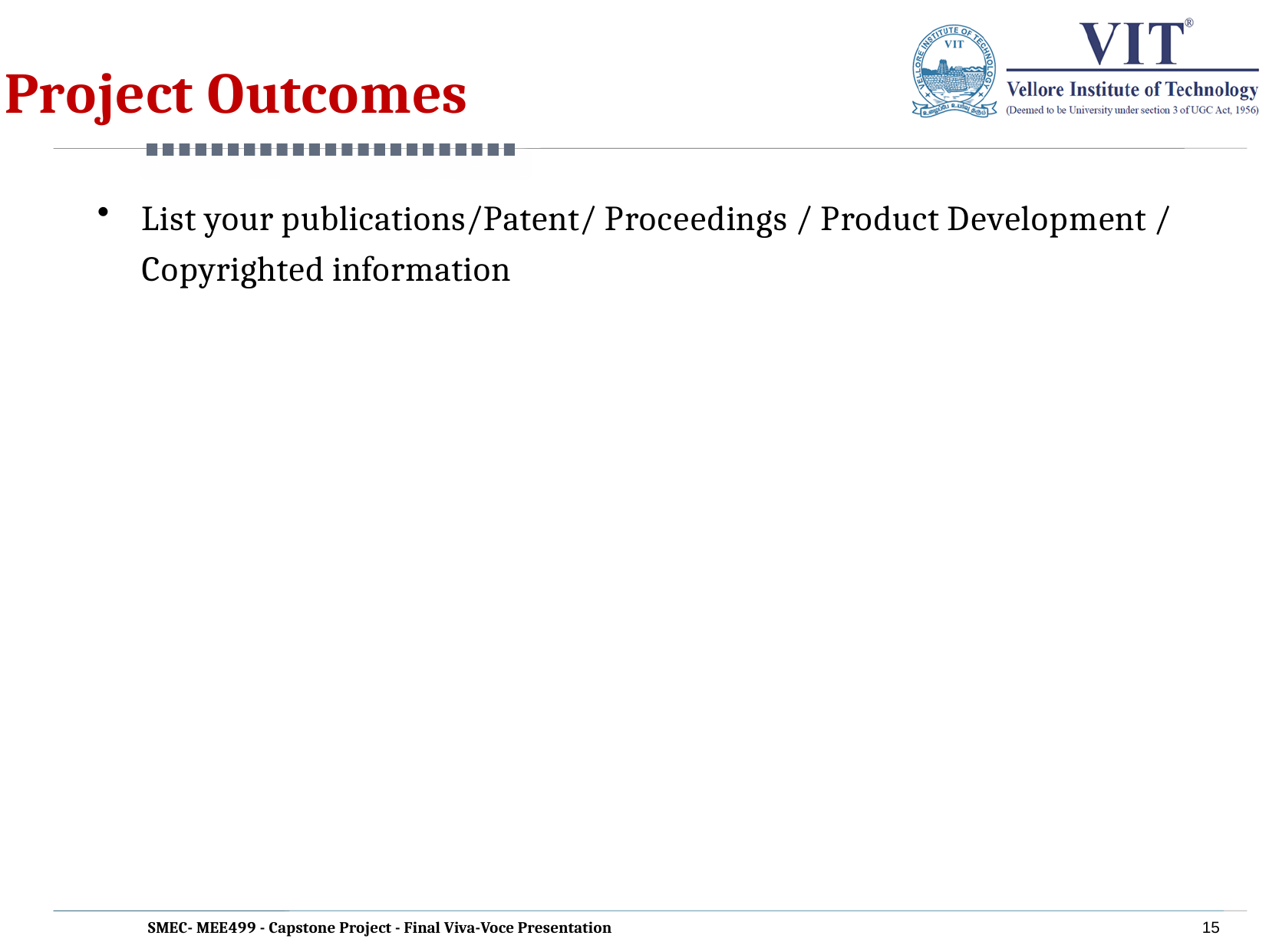

# Project Outcomes
List your publications/Patent/ Proceedings / Product Development / Copyrighted information
SMEC- MEE499 - Capstone Project - Final Viva-Voce Presentation
15